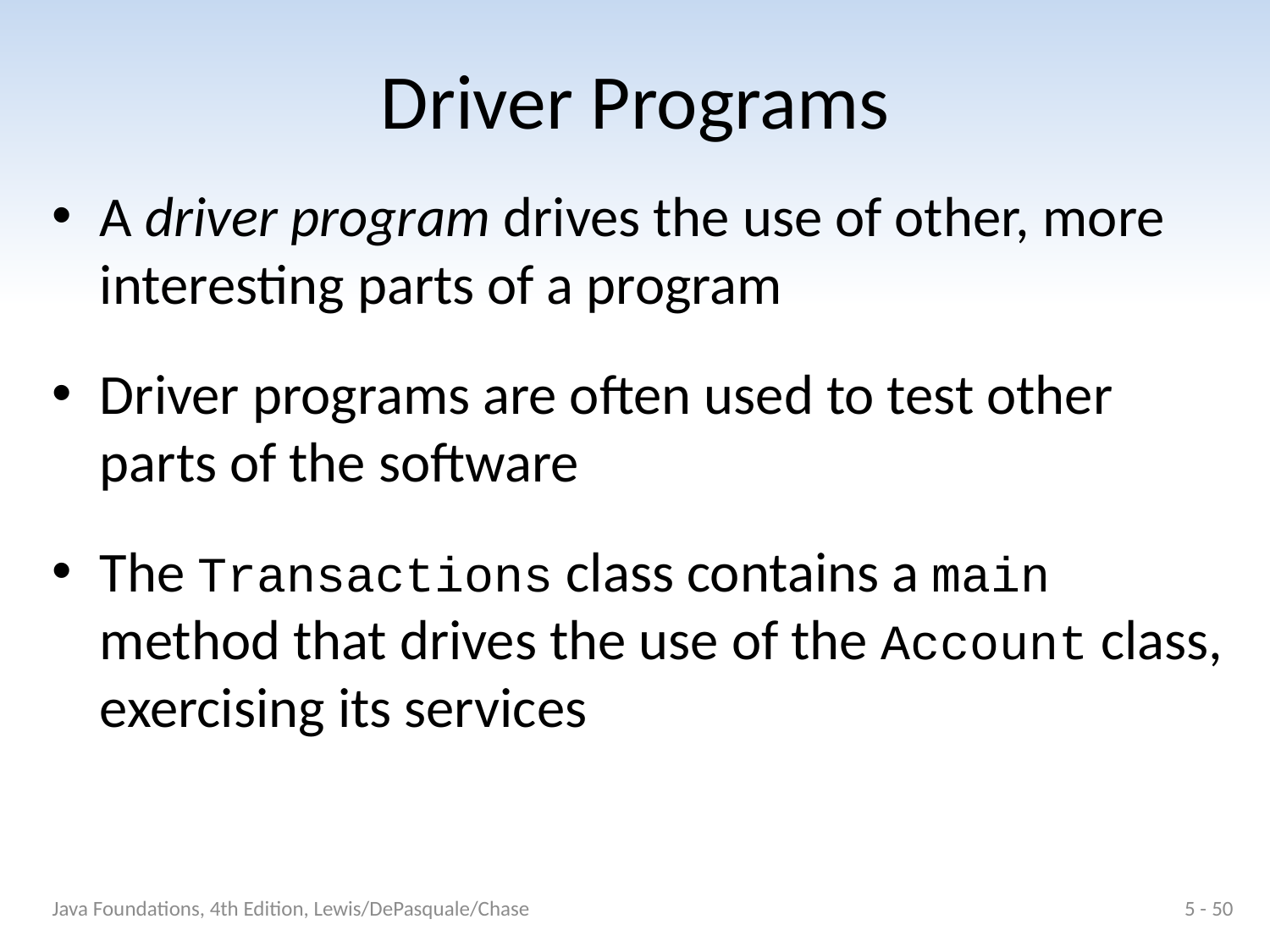

# Driver Programs
A driver program drives the use of other, more interesting parts of a program
Driver programs are often used to test other parts of the software
The Transactions class contains a main method that drives the use of the Account class, exercising its services
Java Foundations, 4th Edition, Lewis/DePasquale/Chase
5 - 50